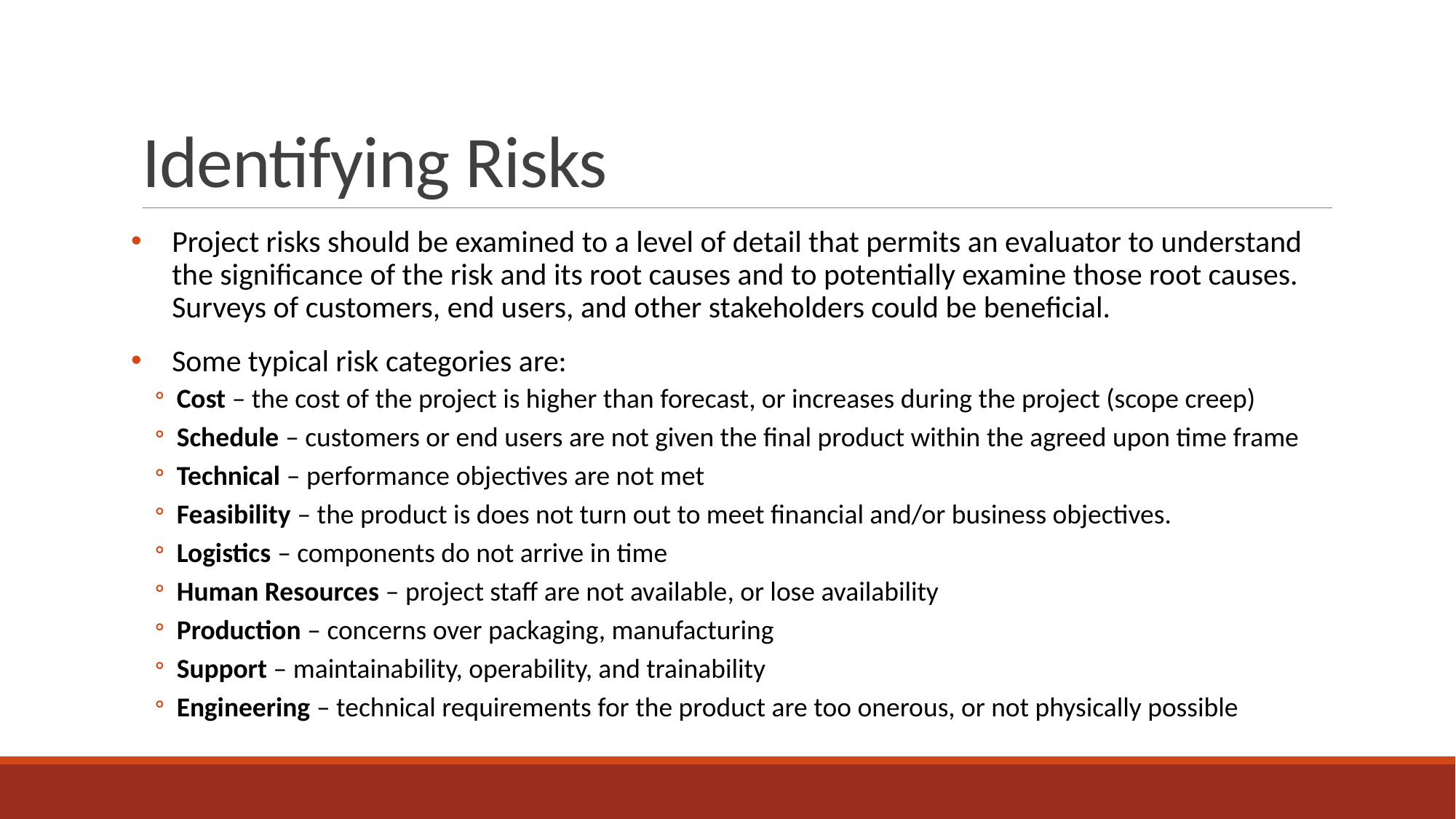

# Identifying Risks
Project risks should be examined to a level of detail that permits an evaluator to understand the significance of the risk and its root causes and to potentially examine those root causes.  Surveys of customers, end users, and other stakeholders could be beneficial.
Some typical risk categories are:
Cost – the cost of the project is higher than forecast, or increases during the project (scope creep)
Schedule – customers or end users are not given the final product within the agreed upon time frame
Technical – performance objectives are not met
Feasibility – the product is does not turn out to meet financial and/or business objectives.
Logistics – components do not arrive in time
Human Resources – project staff are not available, or lose availability
Production – concerns over packaging, manufacturing
Support – maintainability, operability, and trainability
Engineering – technical requirements for the product are too onerous, or not physically possible